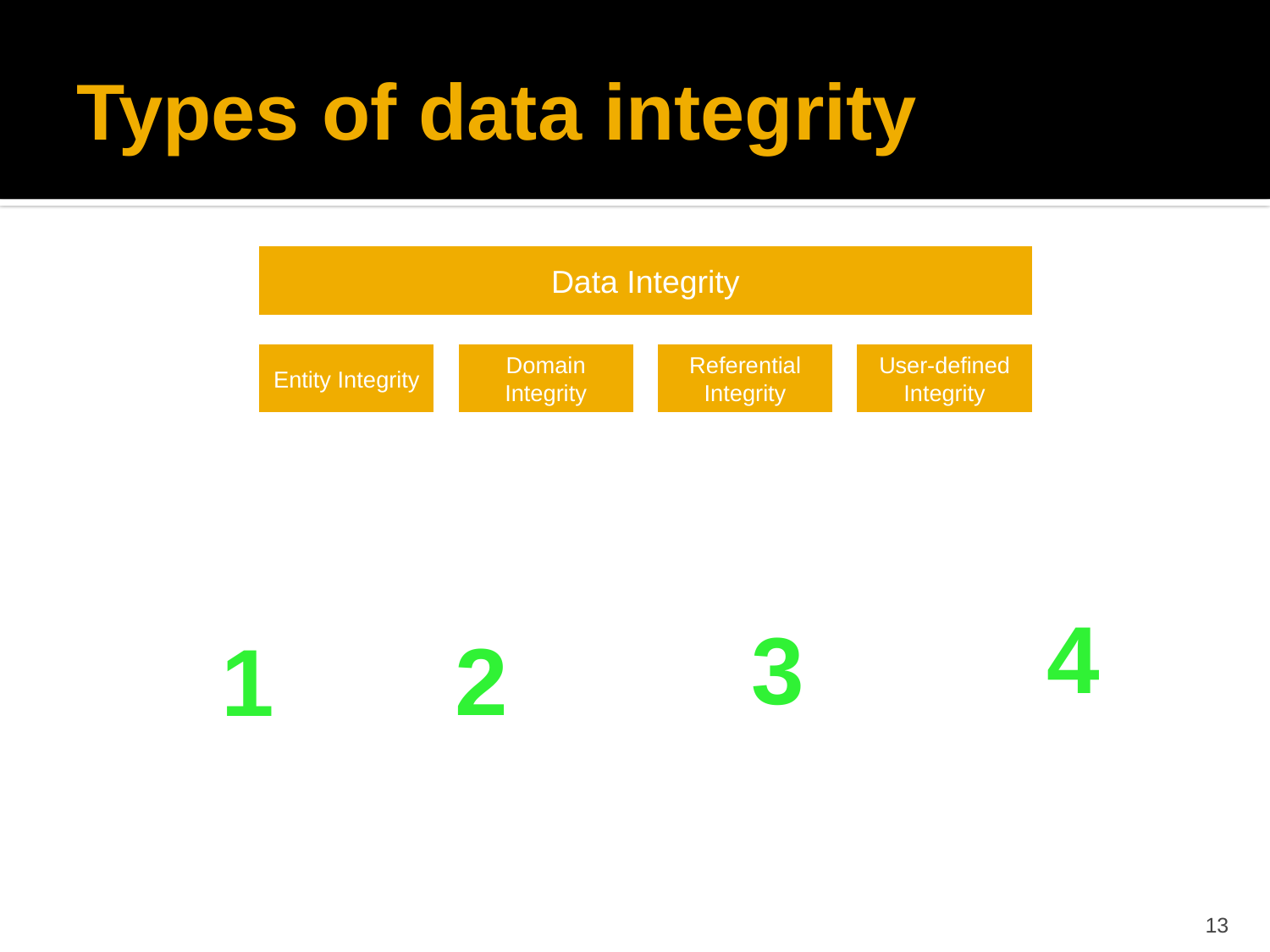

# Types of data integrity
Data Integrity
Entity Integrity
Domain Integrity
Referential Integrity
User-defined Integrity
4
3
2
1
13